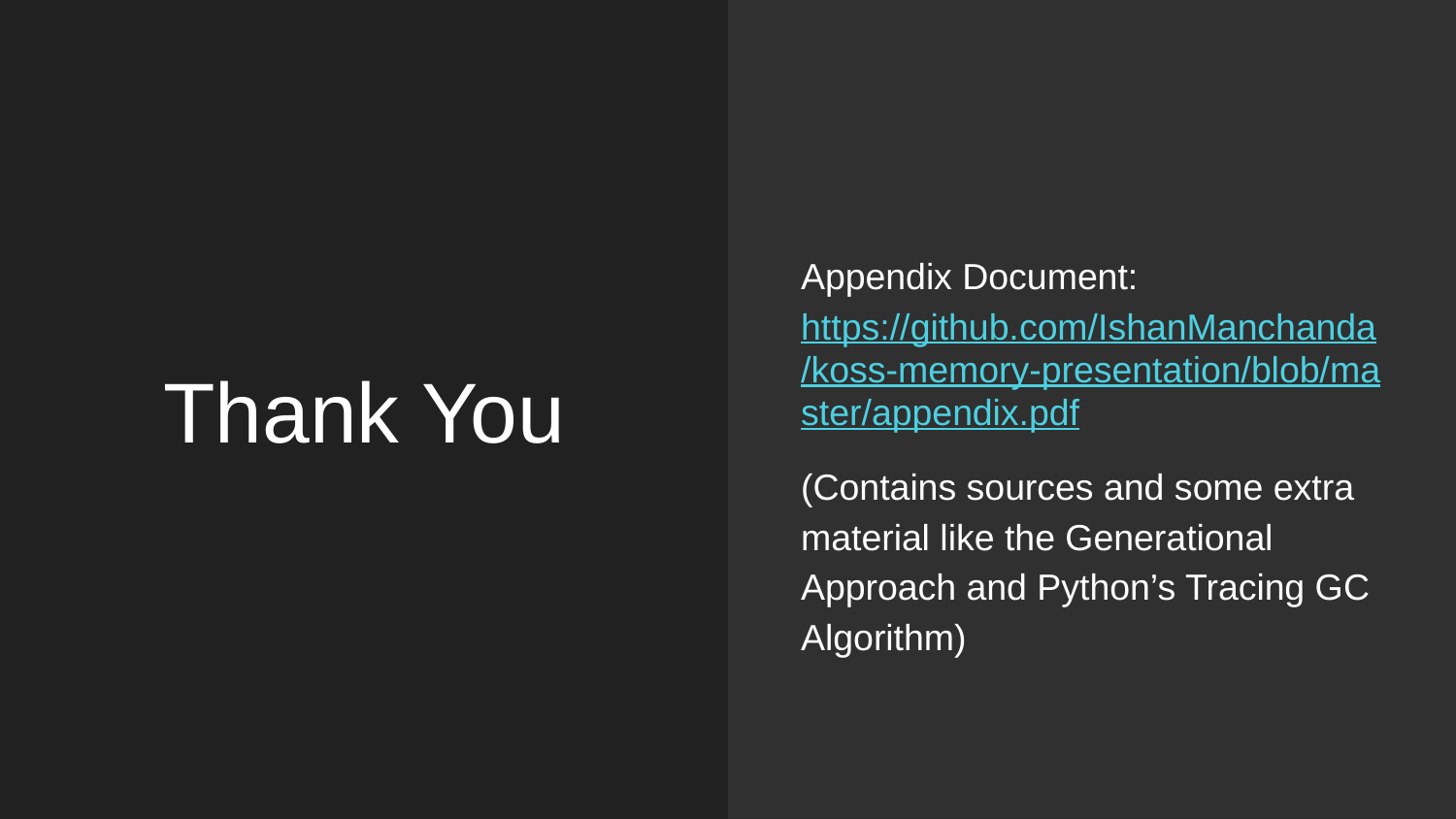

Appendix Document: https://github.com/IshanManchanda/koss-memory-presentation/blob/master/appendix.pdf
(Contains sources and some extra material like the Generational Approach and Python’s Tracing GC Algorithm)
# Thank You